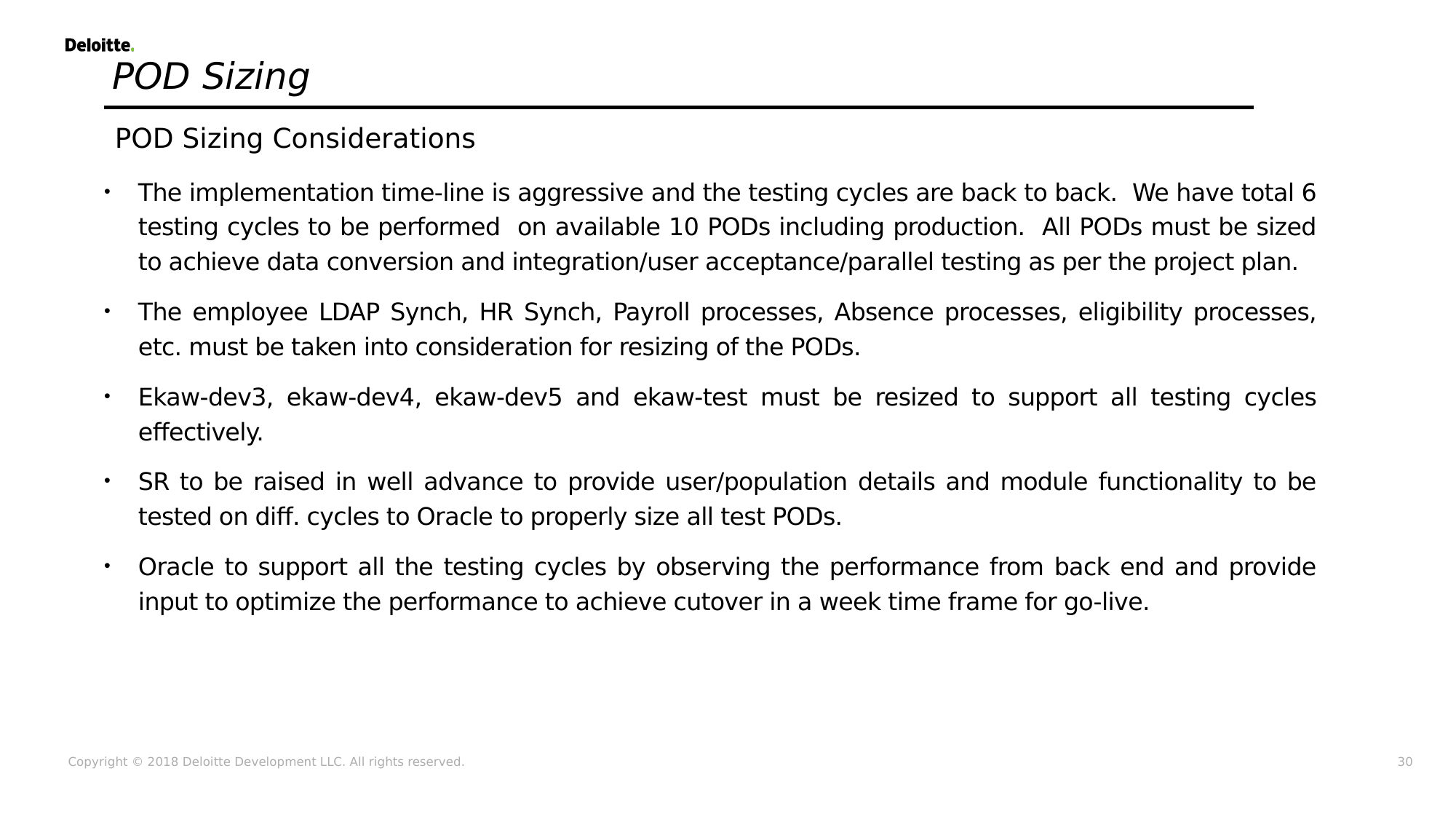

POD Sizing
POD Sizing Considerations
The implementation time-line is aggressive and the testing cycles are back to back.  We have total 6 testing cycles to be performed  on available 10 PODs including production.  All PODs must be sized to achieve data conversion and integration/user acceptance/parallel testing as per the project plan.
The employee LDAP Synch, HR Synch, Payroll processes, Absence processes, eligibility processes, etc. must be taken into consideration for resizing of the PODs.
Ekaw-dev3, ekaw-dev4, ekaw-dev5 and ekaw-test must be resized to support all testing cycles effectively.
SR to be raised in well advance to provide user/population details and module functionality to be tested on diff. cycles to Oracle to properly size all test PODs.
Oracle to support all the testing cycles by observing the performance from back end and provide input to optimize the performance to achieve cutover in a week time frame for go-live.